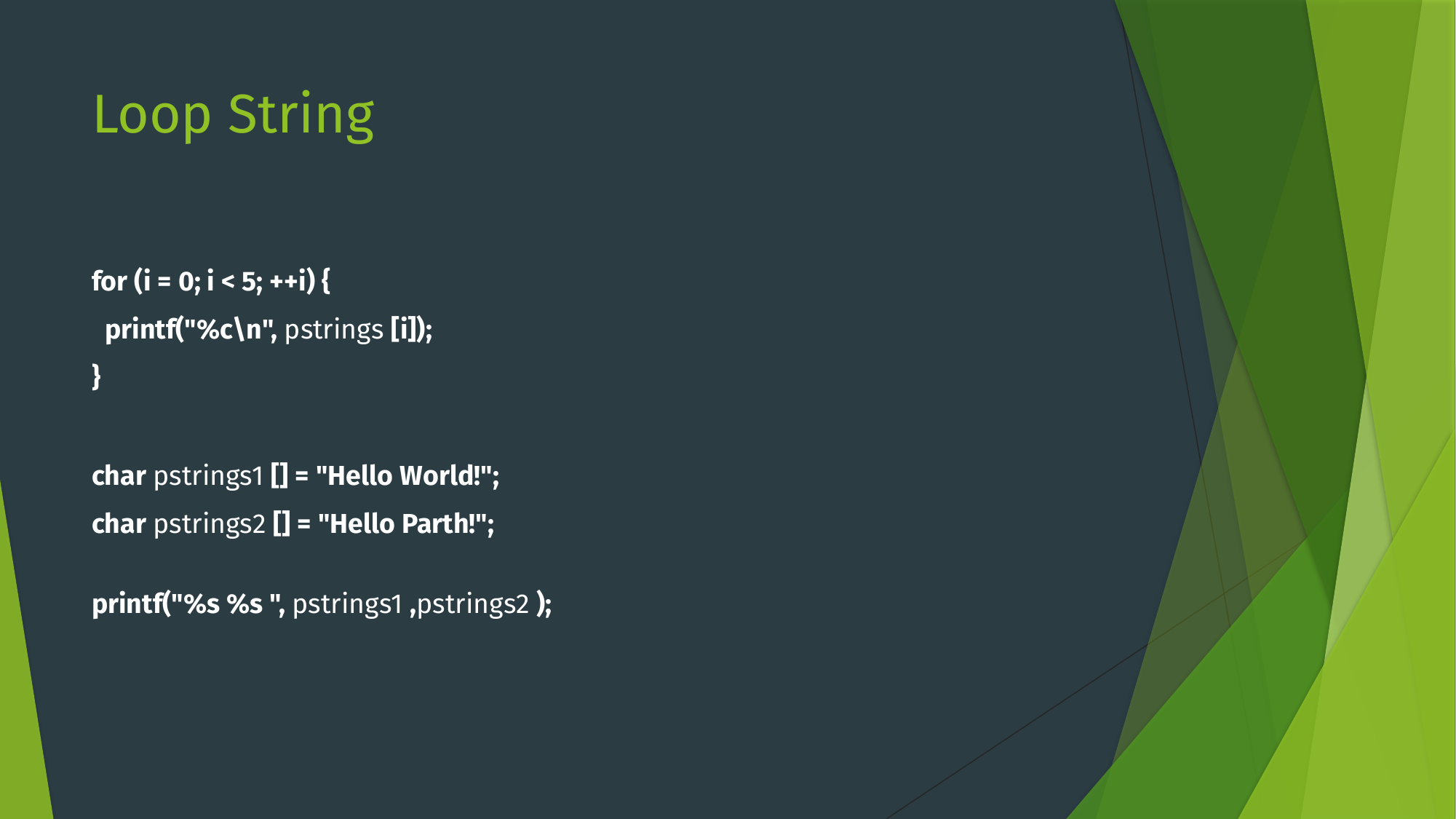

# Loop String
for (i = 0; i < 5; ++i) {
  printf("%c\n", pstrings [i]);
}
char pstrings1 [] = "Hello World!";
char pstrings2 [] = "Hello Parth!";
printf("%s %s ", pstrings1 ,pstrings2 );